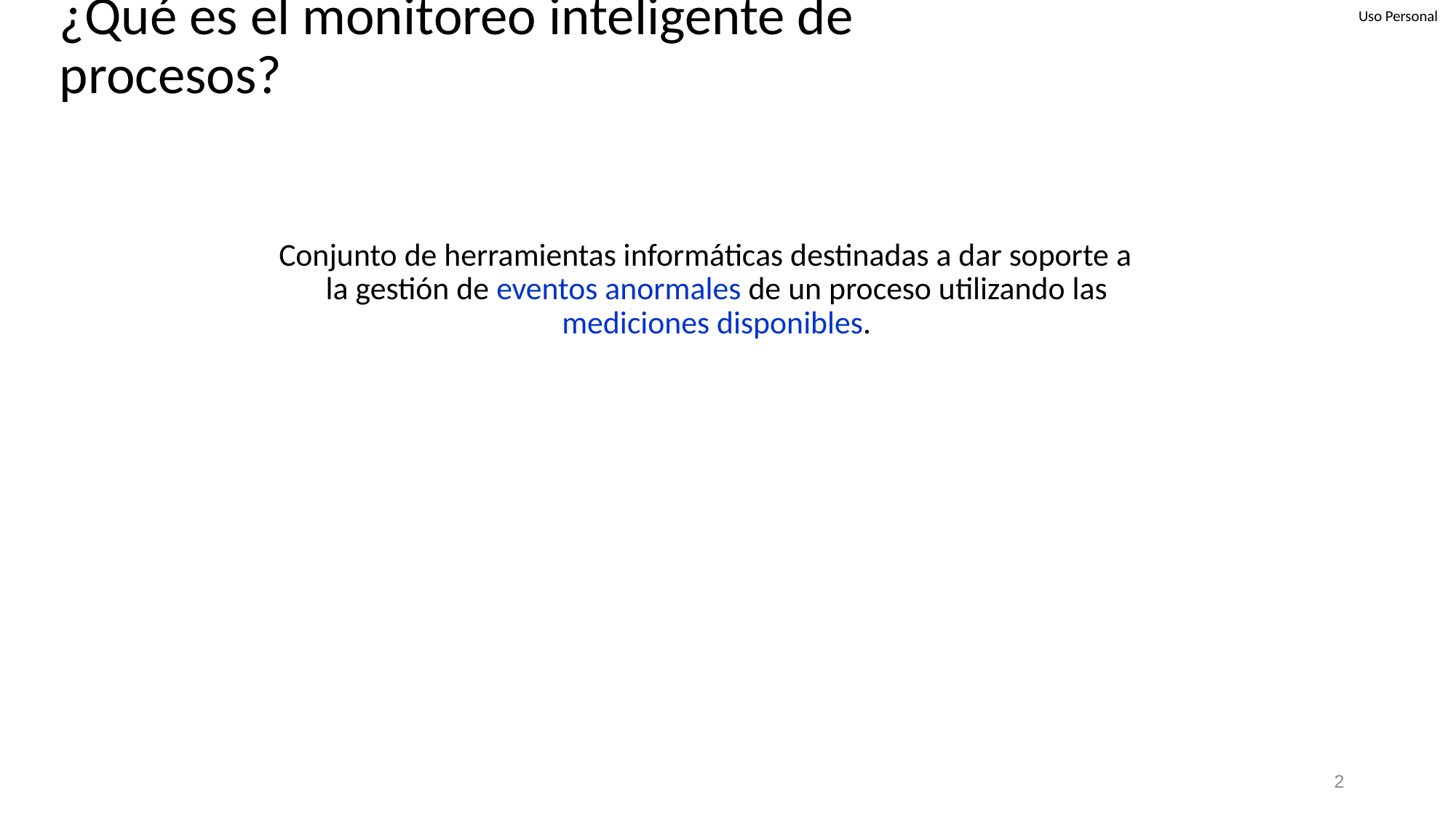

# ¿Qué es el monitoreo inteligente de procesos?
Conjunto de herramientas informáticas destinadas a dar soporte a la gestión de eventos anormales de un proceso utilizando las mediciones disponibles.
2